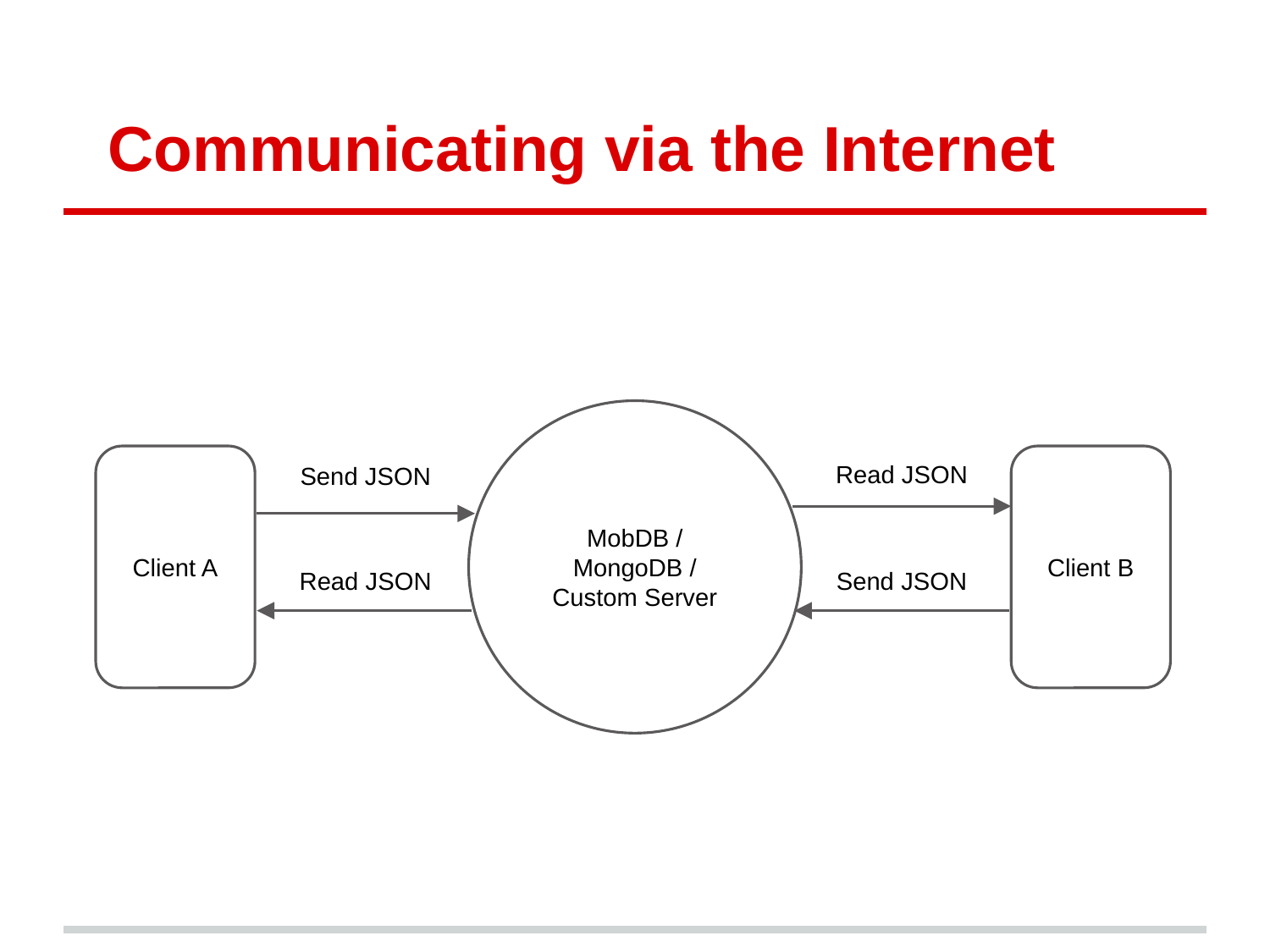

# Communicating via the Internet
MobDB / MongoDB /
Custom Server
Client A
Read JSON
Client B
Send JSON
Read JSON
Send JSON